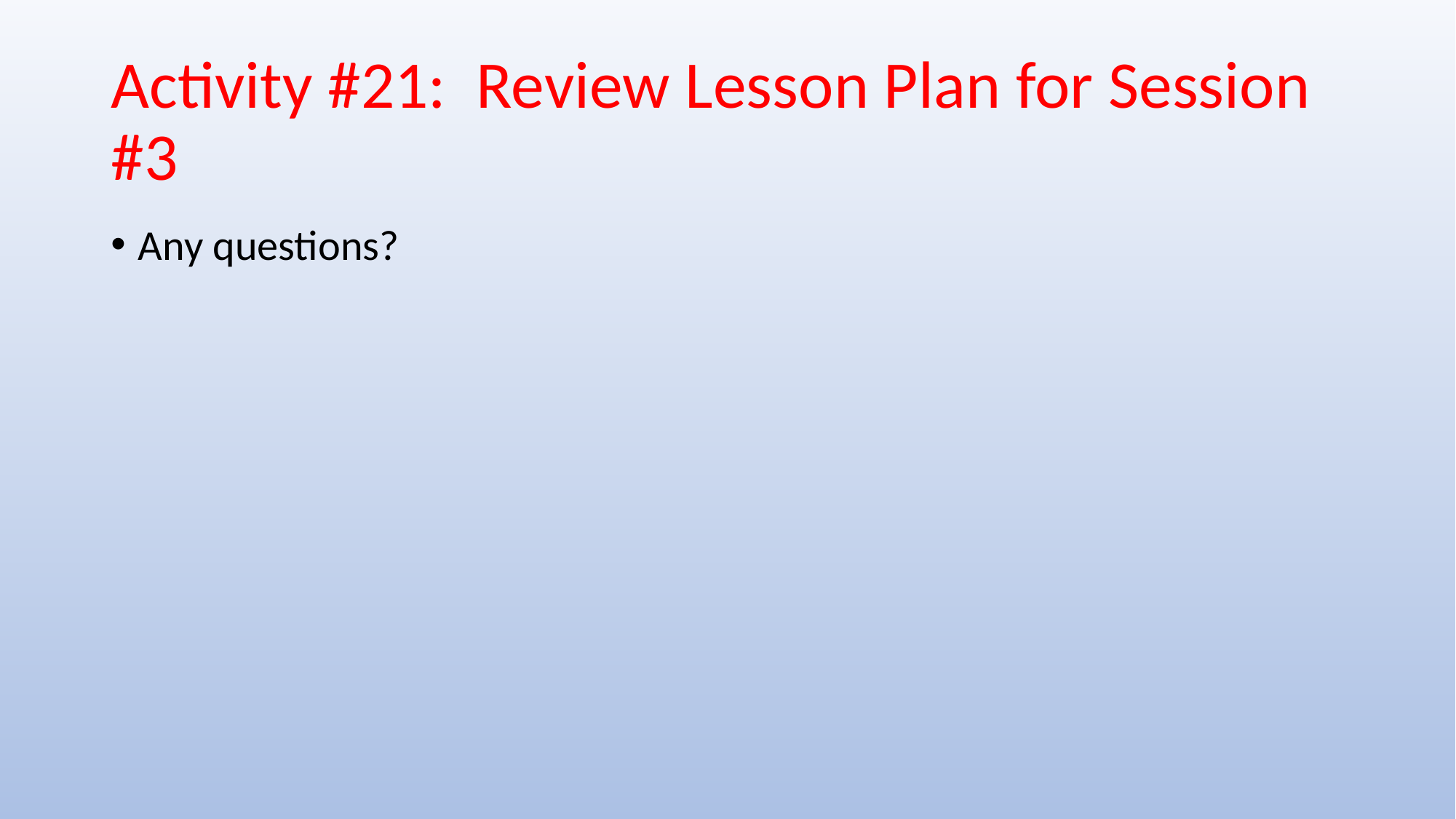

# Activity #21:  Review Lesson Plan for Session #3
Any questions?